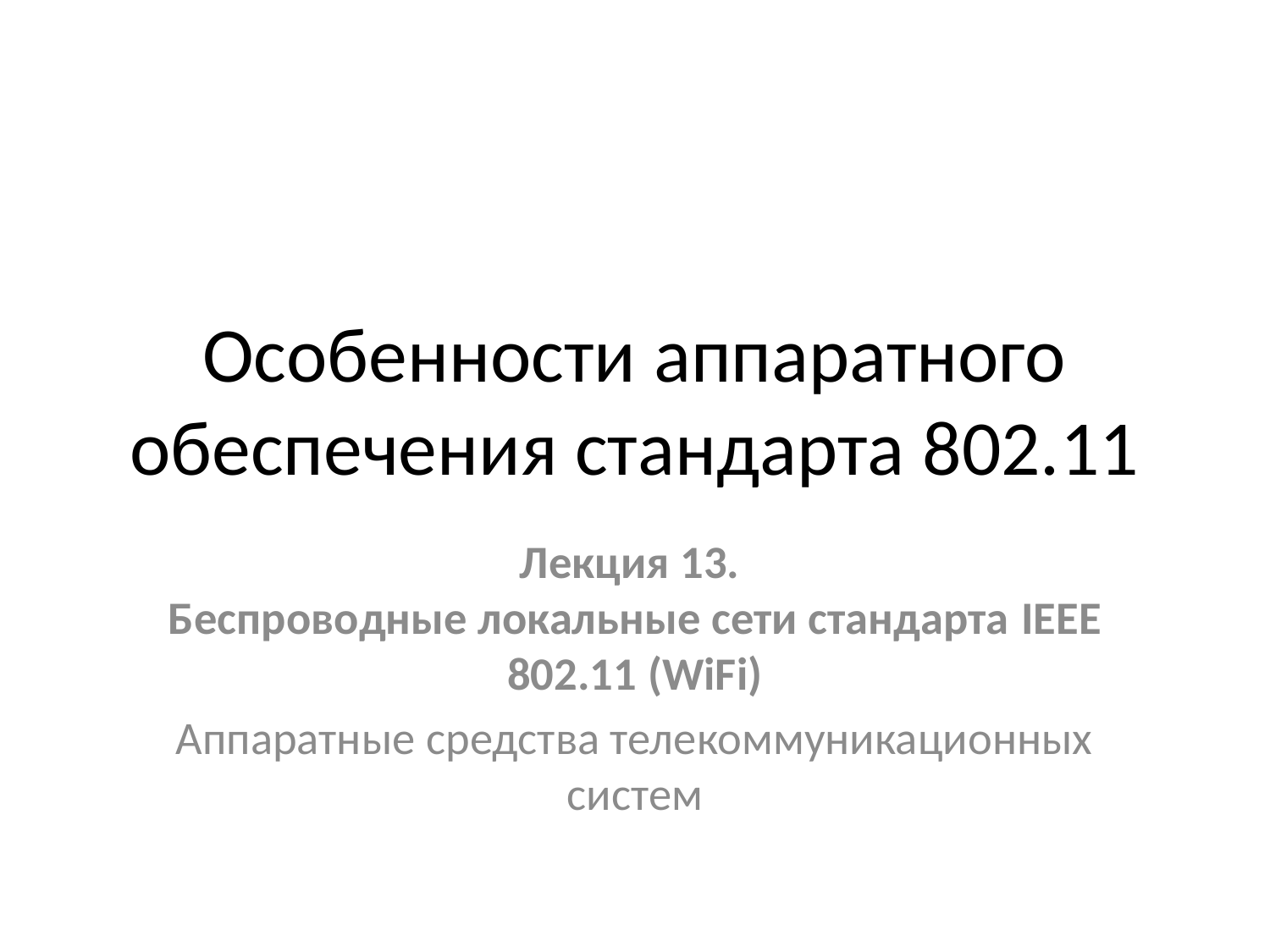

# Особенности аппаратного обеспечения стандарта 802.11
Лекция 13.
Беспроводные локальные сети стандарта IEEE 802.11 (WiFi)
Аппаратные средства телекоммуникационных систем